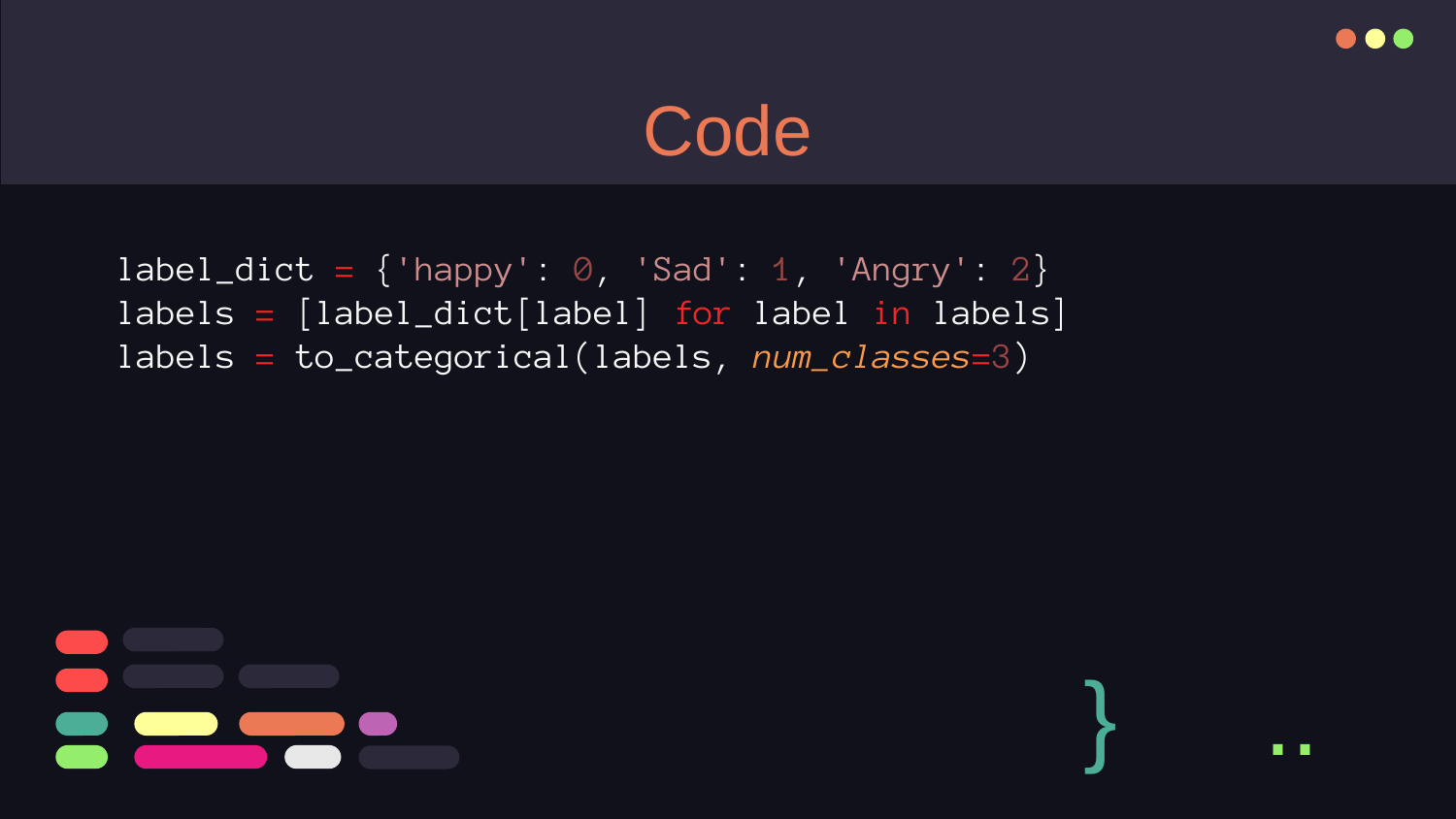

# Code
label_dict = {'happy': 0, 'Sad': 1, 'Angry': 2}
labels = [label_dict[label] for label in labels]
labels = to_categorical(labels, num_classes=3)

}
..